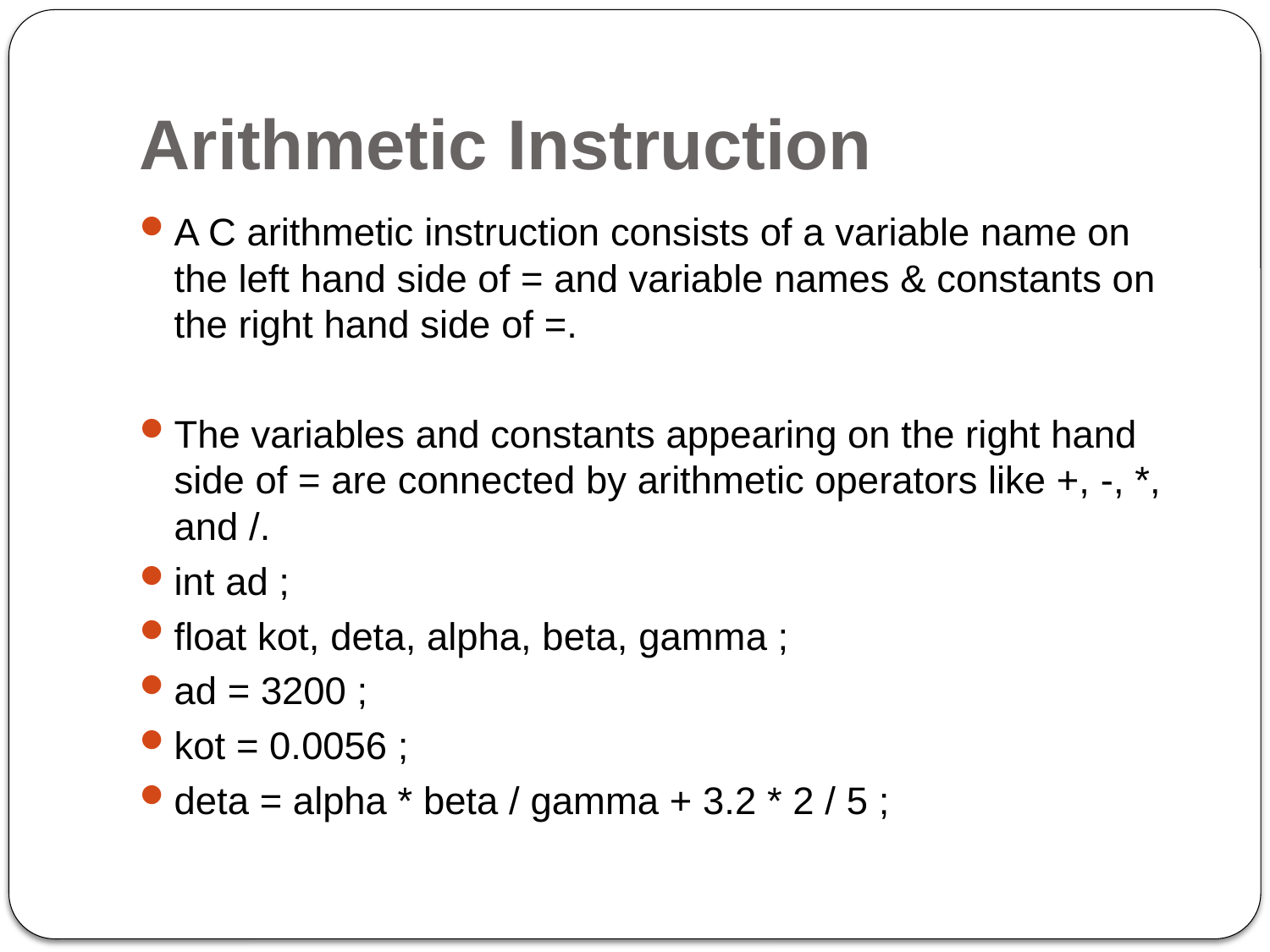

# Arithmetic Instruction
A C arithmetic instruction consists of a variable name on the left hand side of = and variable names & constants on the right hand side of =.

The variables and constants appearing on the right hand side of = are connected by arithmetic operators like +, -, *, and /.
int ad ;
float kot, deta, alpha, beta, gamma ;
ad = 3200 ;
kot = 0.0056 ;
deta = alpha * beta / gamma + 3.2 * 2 / 5 ;